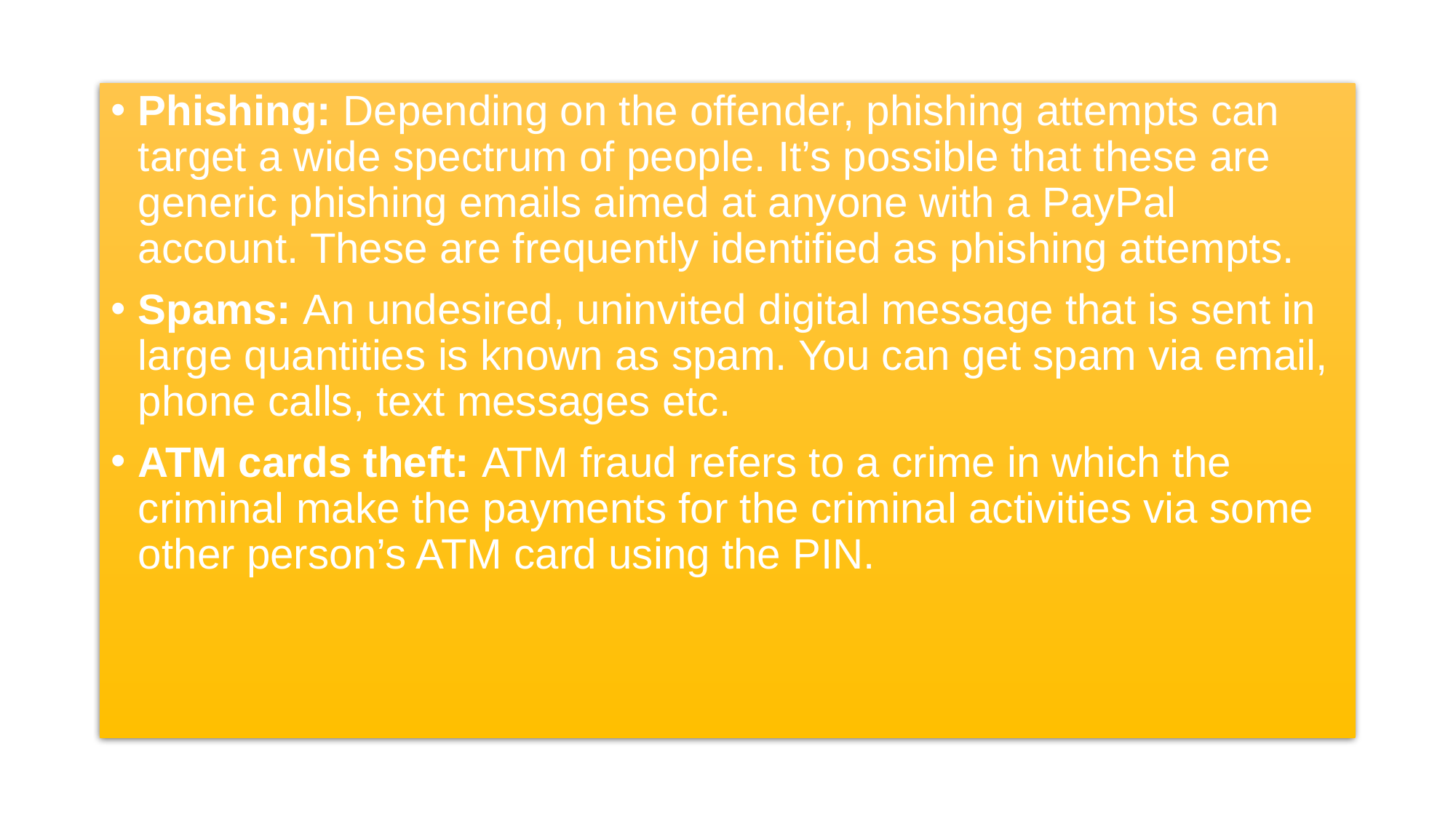

Phishing: Depending on the offender, phishing attempts can target a wide spectrum of people. It’s possible that these are generic phishing emails aimed at anyone with a PayPal account. These are frequently identified as phishing attempts.
Spams: An undesired, uninvited digital message that is sent in large quantities is known as spam. You can get spam via email, phone calls, text messages etc.
ATM cards theft: ATM fraud refers to a crime in which the criminal make the payments for the criminal activities via some other person’s ATM card using the PIN.